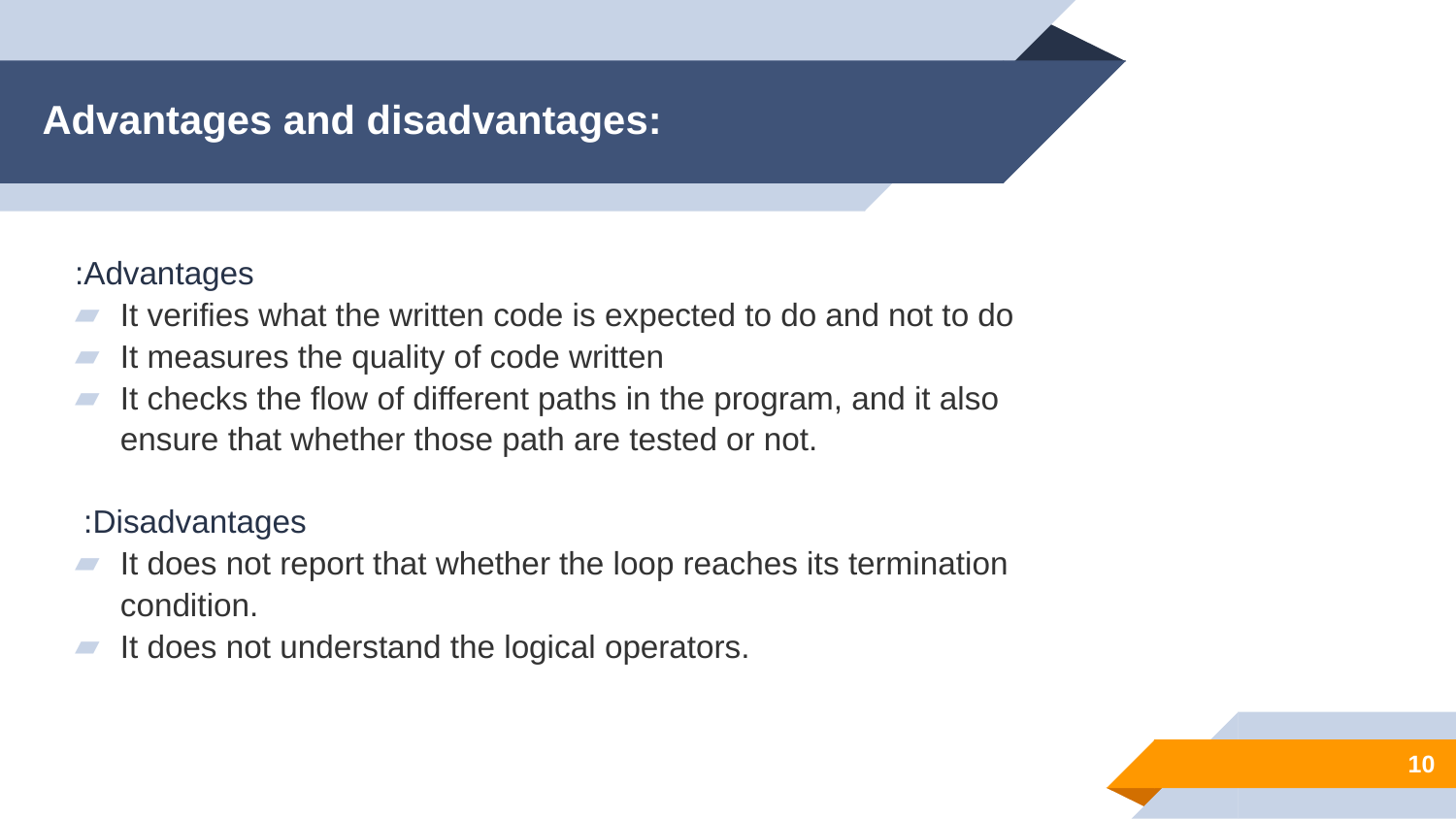

# Advantages and disadvantages:
Advantages:
It verifies what the written code is expected to do and not to do
It measures the quality of code written
It checks the flow of different paths in the program, and it also ensure that whether those path are tested or not.

Disadvantages:
It does not report that whether the loop reaches its termination condition.
It does not understand the logical operators.

10